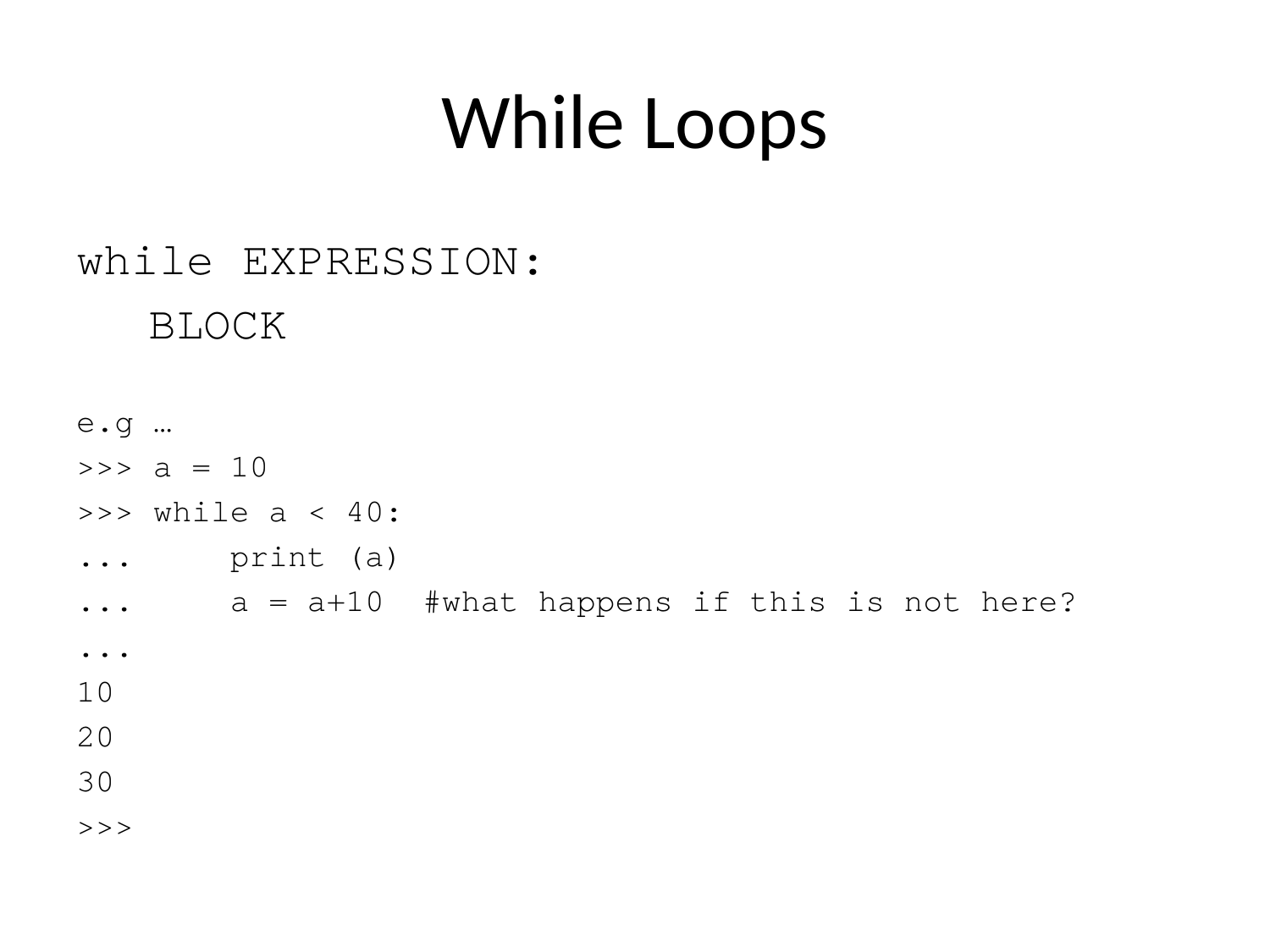

# While Loops
while EXPRESSION:
	BLOCK

e.g …
>>> a = 10
>>> while a < 40:
...     print (a)
...     a = a+10  #what happens if this is not here?
...
10
20
30
>>>